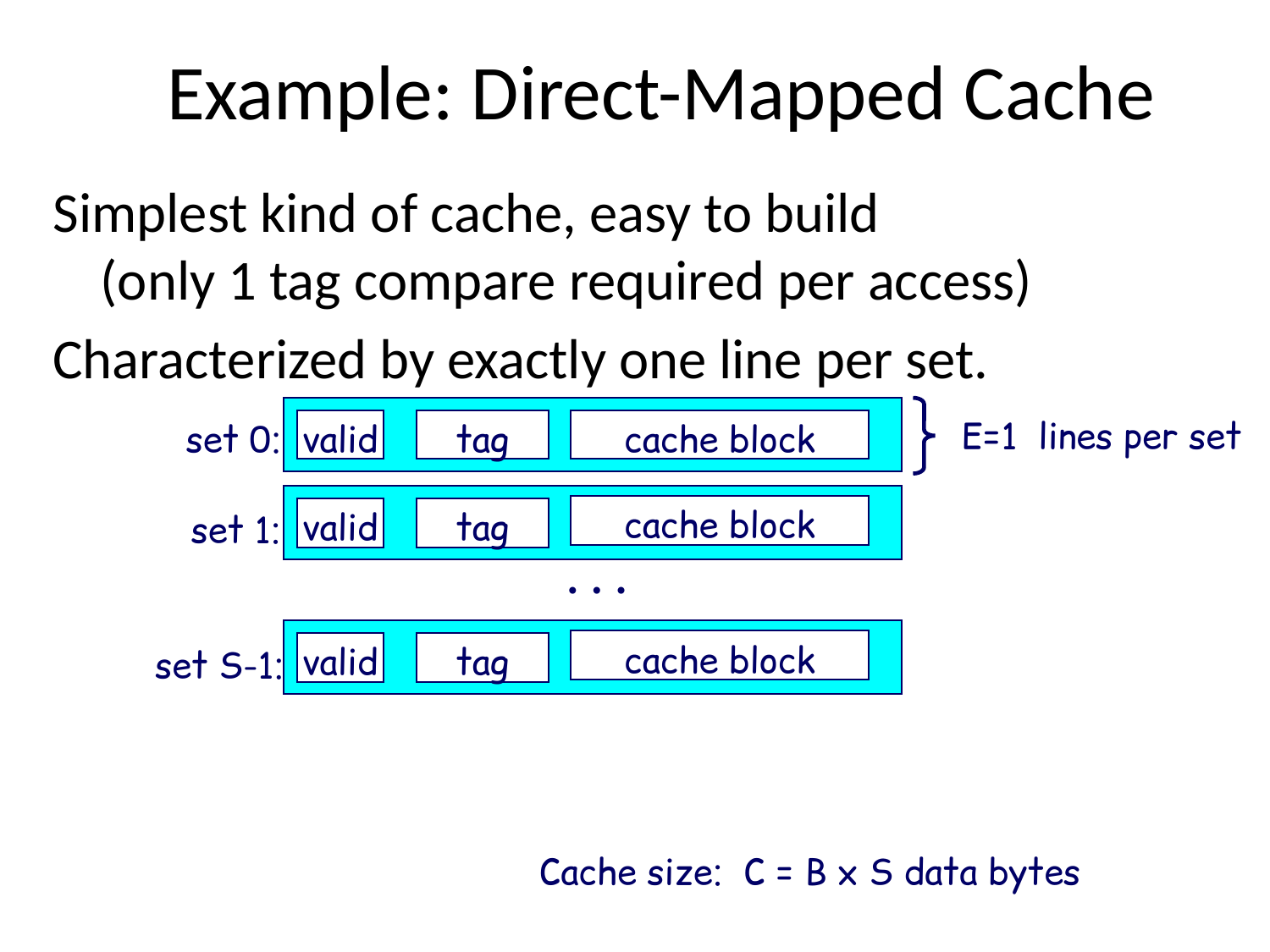

# Example: Direct-Mapped Cache
Simplest kind of cache, easy to build
(only 1 tag compare required per access)
Characterized by exactly one line per set.

E=1  lines per set
set 0:
valid
tag
cache block

set 1:
cache block
valid
tag
• • •

set S-1:
cache block
valid
tag
Cache size:  C = B x S data bytes